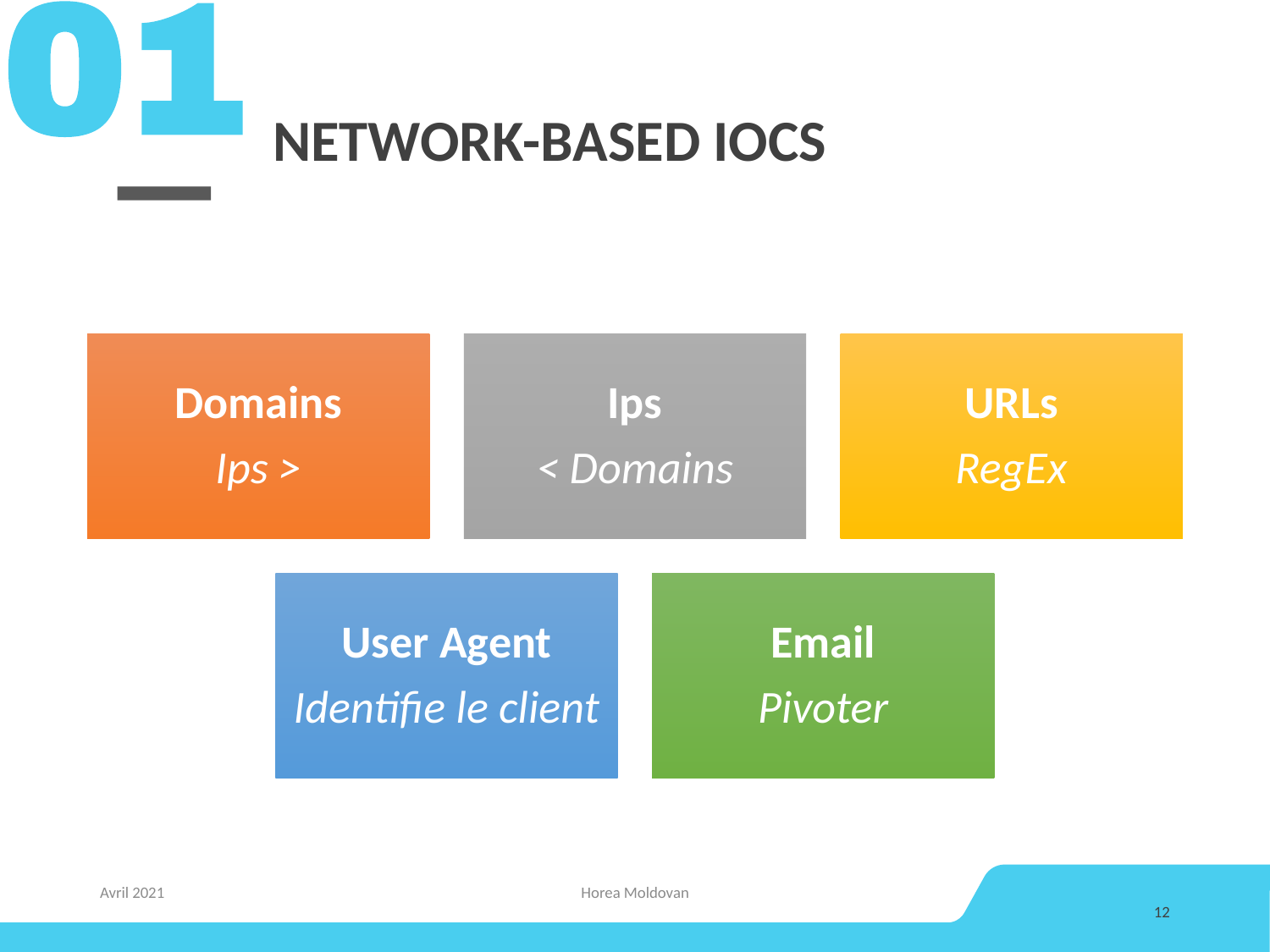

01
# NETWORK-BASED IOCs
Domains
Ips >
Ips
< Domains
URLs
RegEx
User Agent
Identifie le client
Email
Pivoter
Avril 2021
Horea Moldovan
12